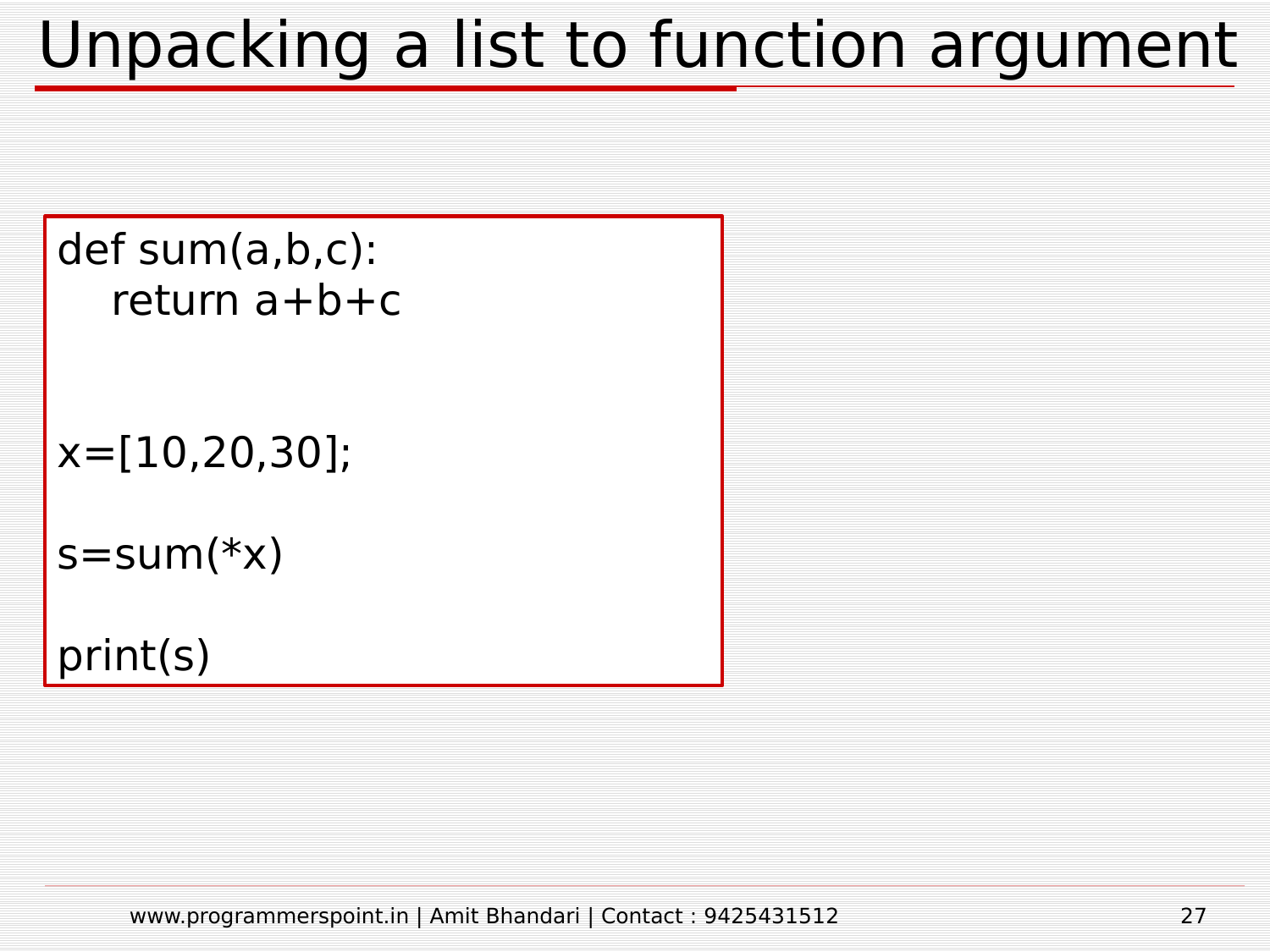

# Unpacking a list to function argument

def sum(a,b,c):
    return a+b+c

x=[10,20,30];

s=sum(*x)

print(s)
www.programmerspoint.in | Amit Bhandari | Contact : 9425431512
27